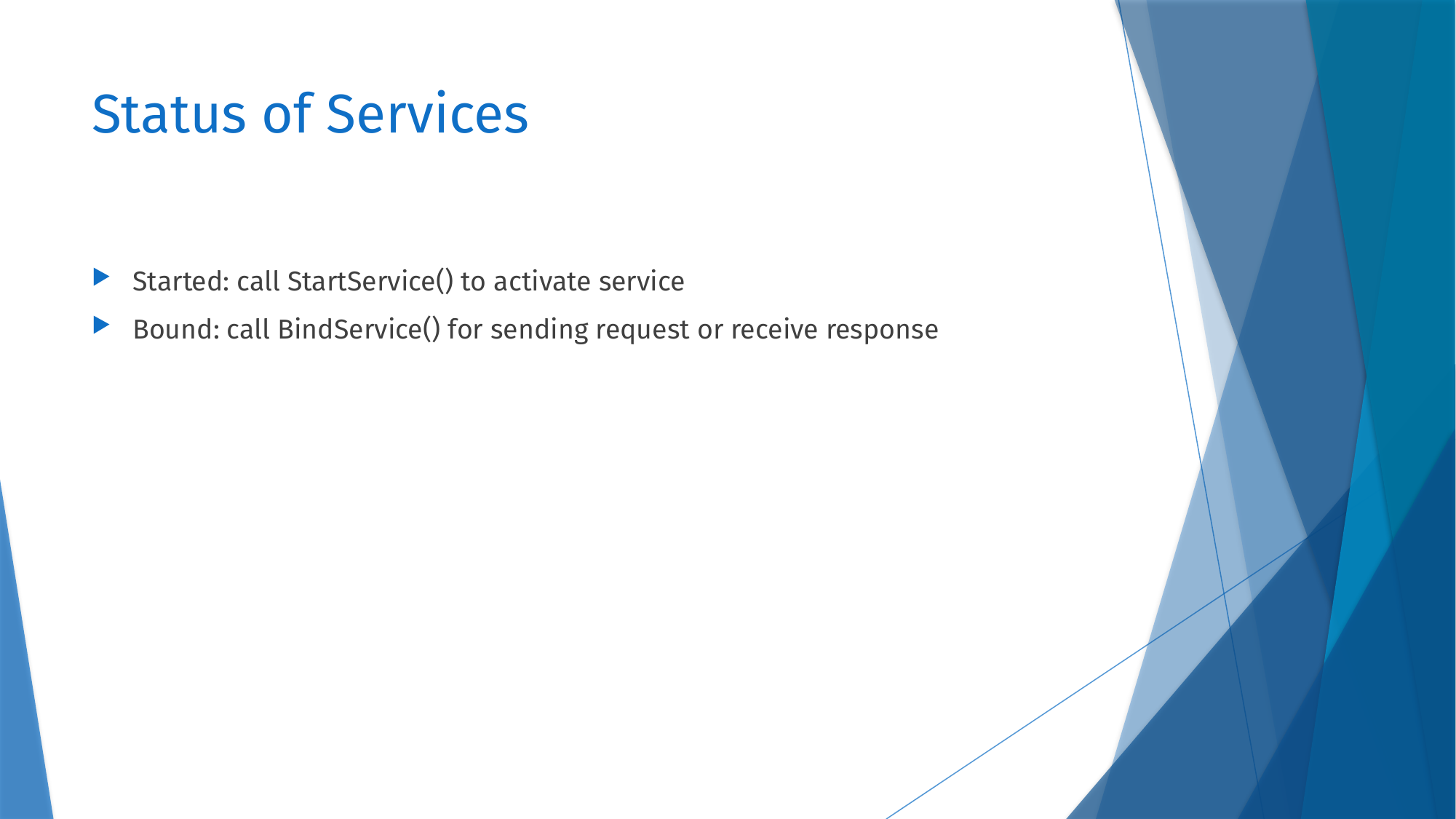

# Status of Services
Started: call StartService() to activate service
Bound: call BindService() for sending request or receive response